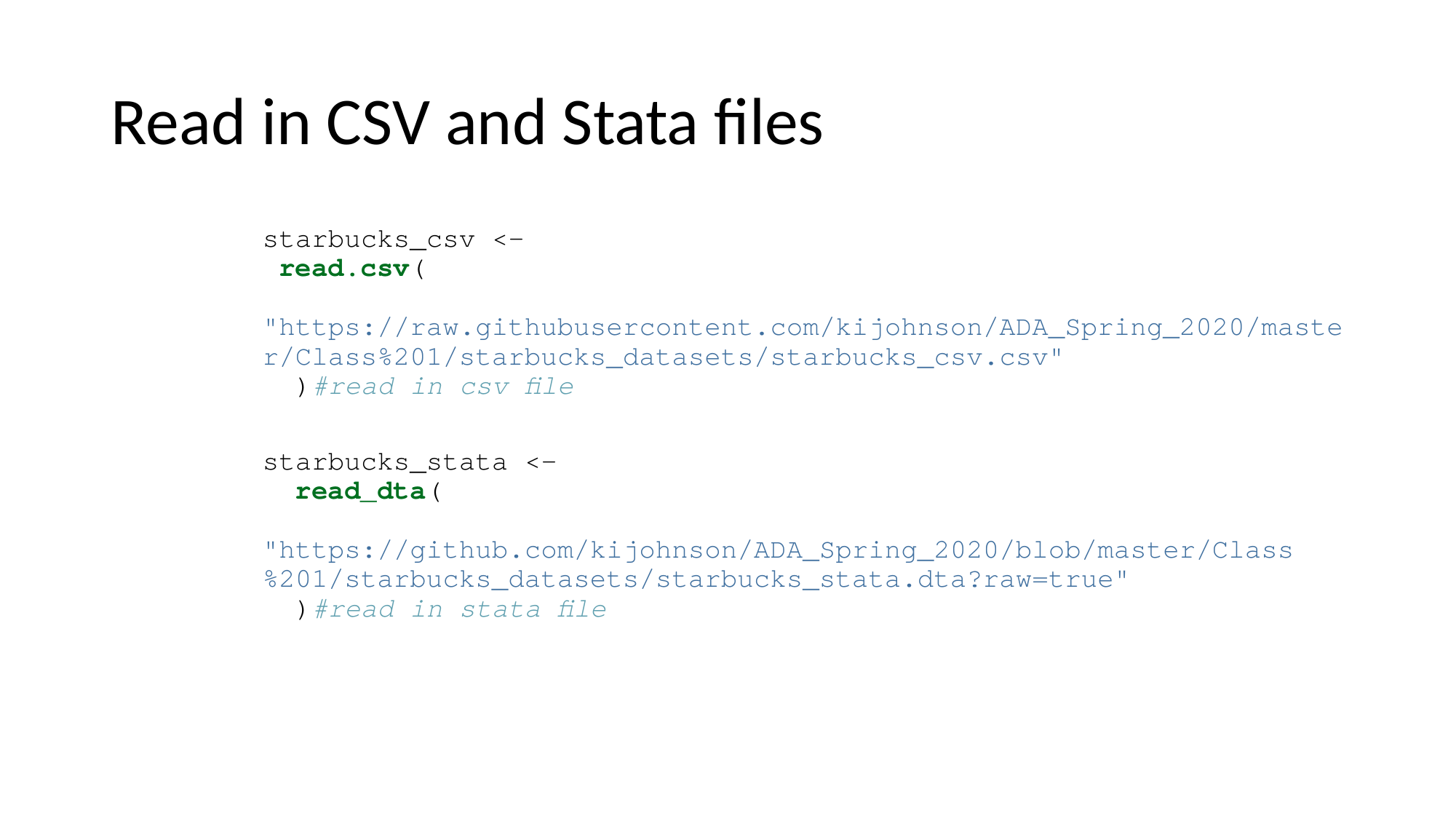

# Read in CSV and Stata files
starbucks_csv <-
 read.csv(
    "https://raw.githubusercontent.com/kijohnson/ADA_Spring_2020/master/Class%201/starbucks_datasets/starbucks_csv.csv"
  )#read in csv file
starbucks_stata <-
  read_dta(
    "https://github.com/kijohnson/ADA_Spring_2020/blob/master/Class%201/starbucks_datasets/starbucks_stata.dta?raw=true"
  )#read in stata file